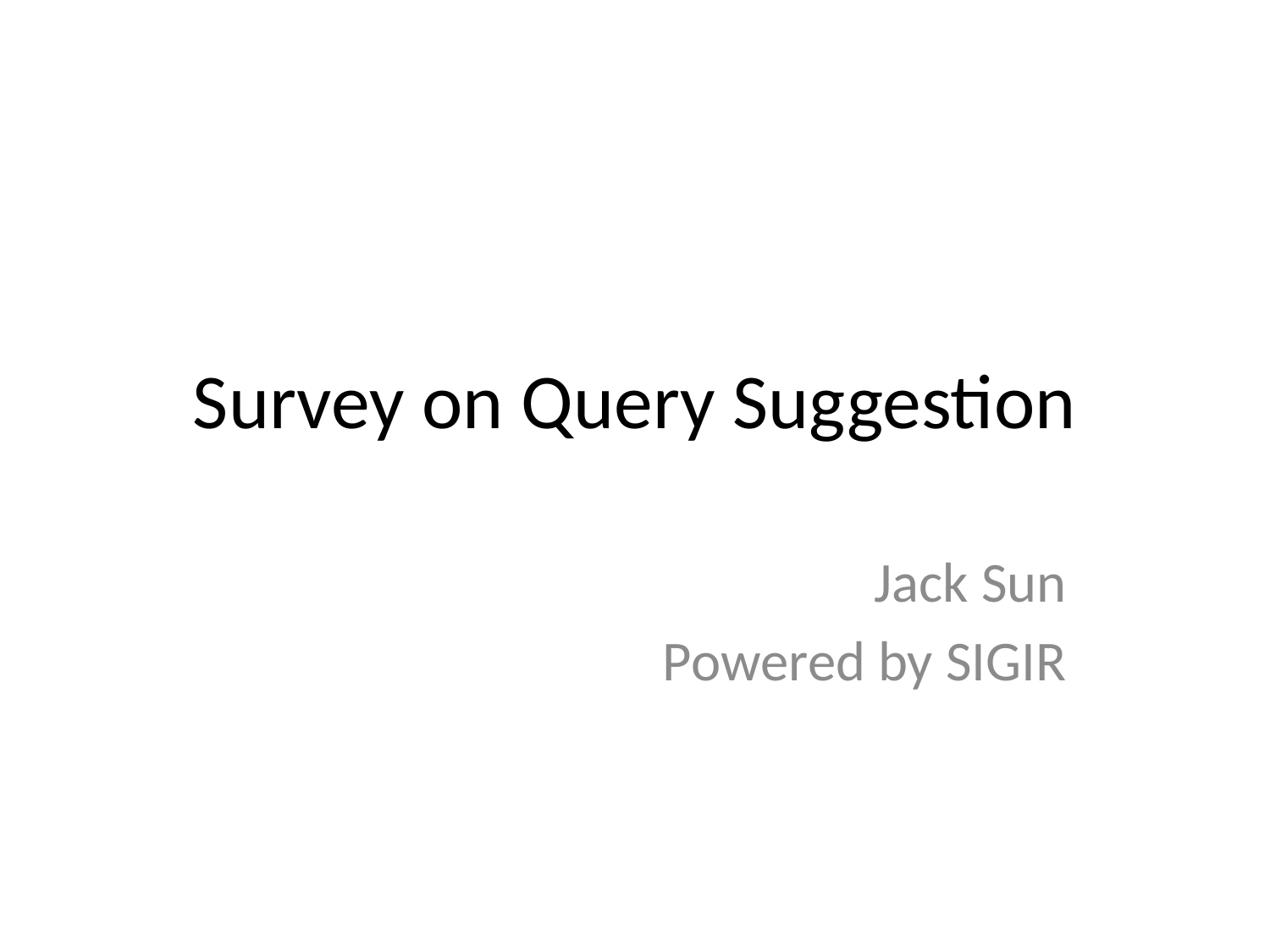

# Survey on Query Suggestion
Jack Sun
Powered by SIGIR